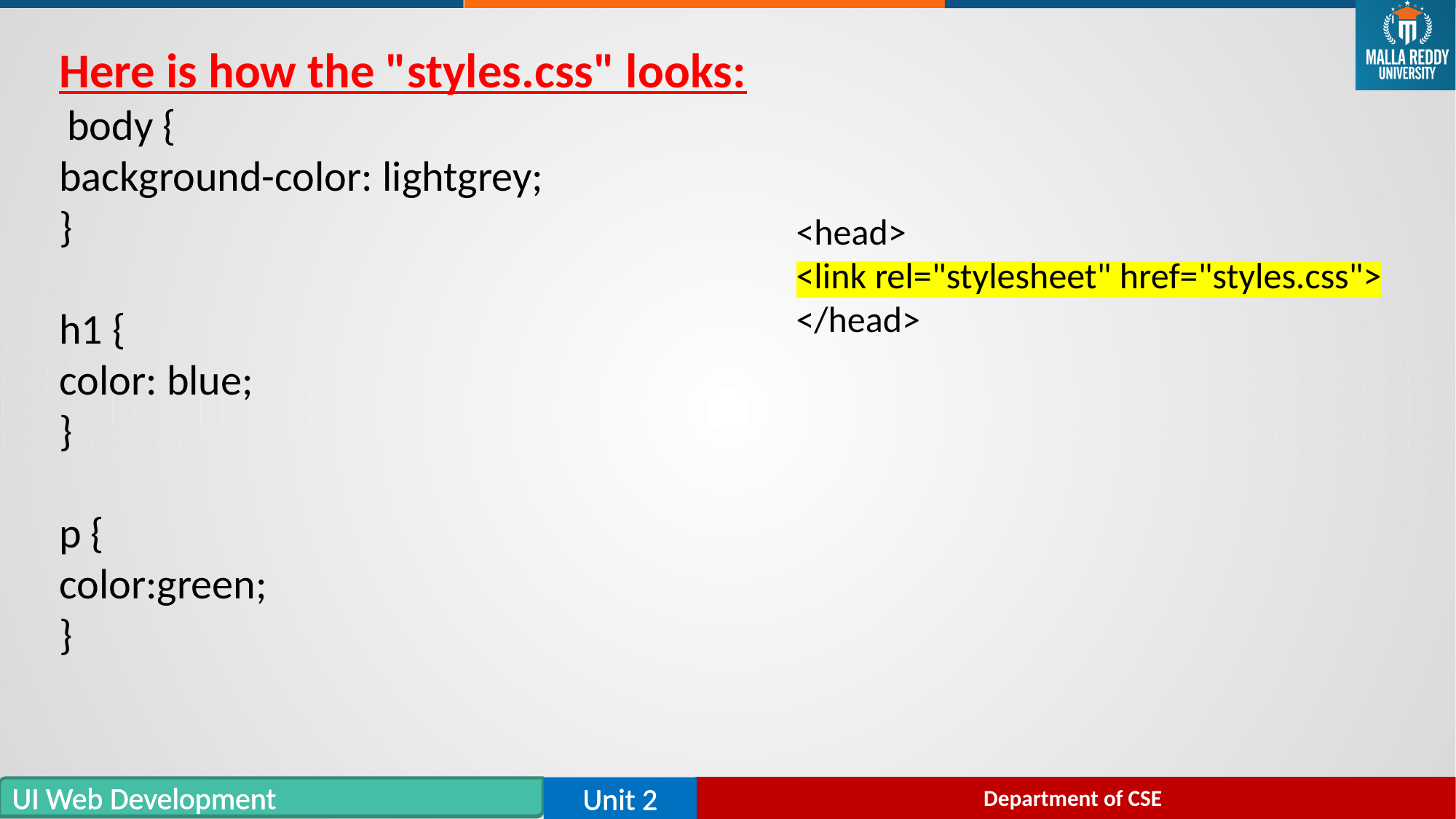

Here is how the "styles.css" looks:
 body {
background-color: lightgrey;
}

h1 {
color: blue;
}

p {
color:green;
}

<head>
<link rel="stylesheet" href="styles.css">
</head>
Department of CSE
Unit 2
UI Web Development